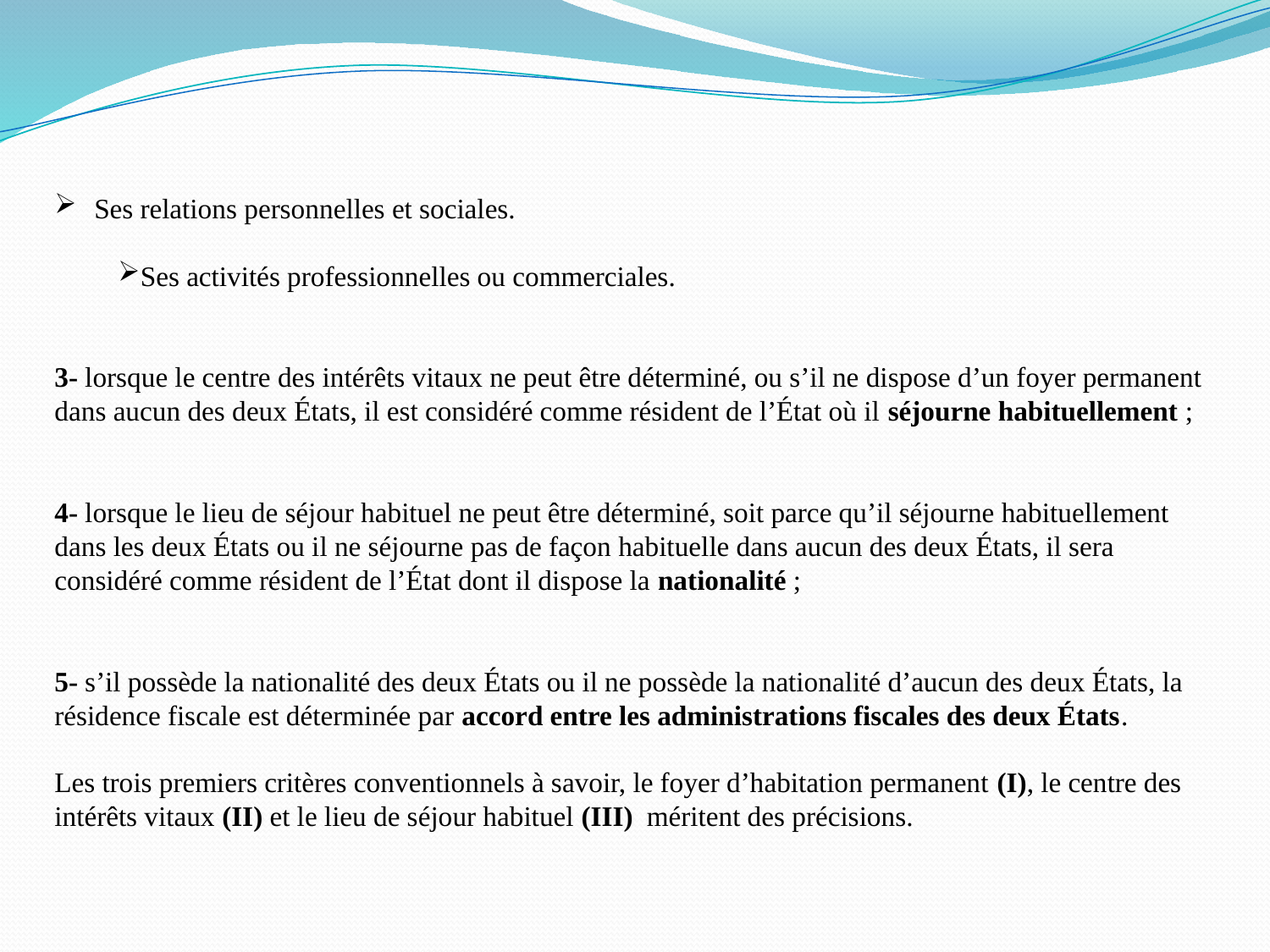

Ses relations personnelles et sociales.

Ses activités professionnelles ou commerciales.

3- lorsque le centre des intérêts vitaux ne peut être déterminé, ou s’il ne dispose d’un foyer permanent dans aucun des deux États, il est considéré comme résident de l’État où il séjourne habituellement ;

4- lorsque le lieu de séjour habituel ne peut être déterminé, soit parce qu’il séjourne habituellement dans les deux États ou il ne séjourne pas de façon habituelle dans aucun des deux États, il sera considéré comme résident de l’État dont il dispose la nationalité ;

5- s’il possède la nationalité des deux États ou il ne possède la nationalité d’aucun des deux États, la résidence fiscale est déterminée par accord entre les administrations fiscales des deux États.

Les trois premiers critères conventionnels à savoir, le foyer d’habitation permanent (I), le centre des intérêts vitaux (II) et le lieu de séjour habituel (III)  méritent des précisions.